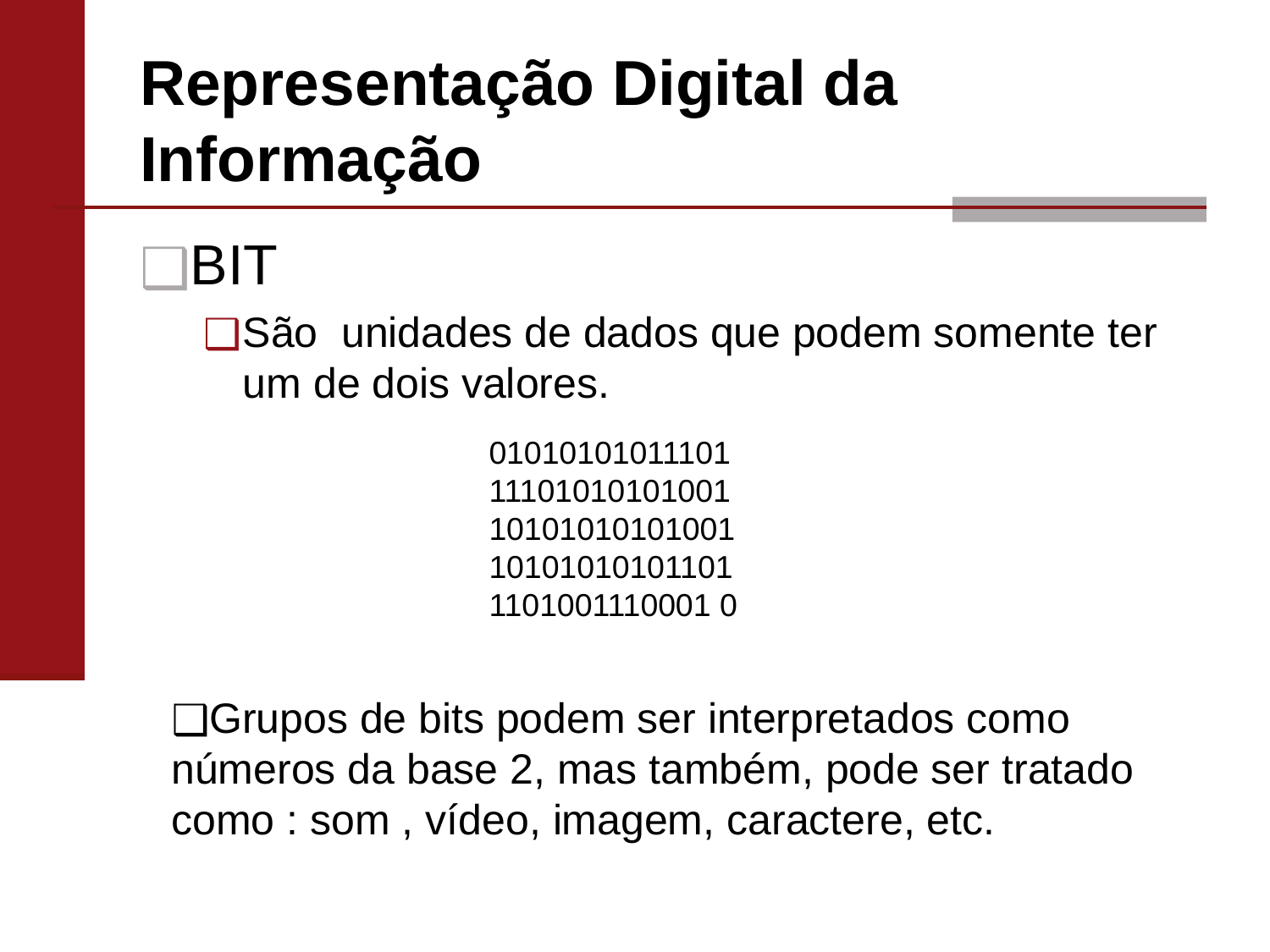

# Representação Digital da Informação
BIT
São  unidades de dados que podem somente ter um de dois valores.
01010101011101
11101010101001
10101010101001
10101010101101
1101001110001 0
Grupos de bits podem ser interpretados como números da base 2, mas também, pode ser tratado como : som , vídeo, imagem, caractere, etc.